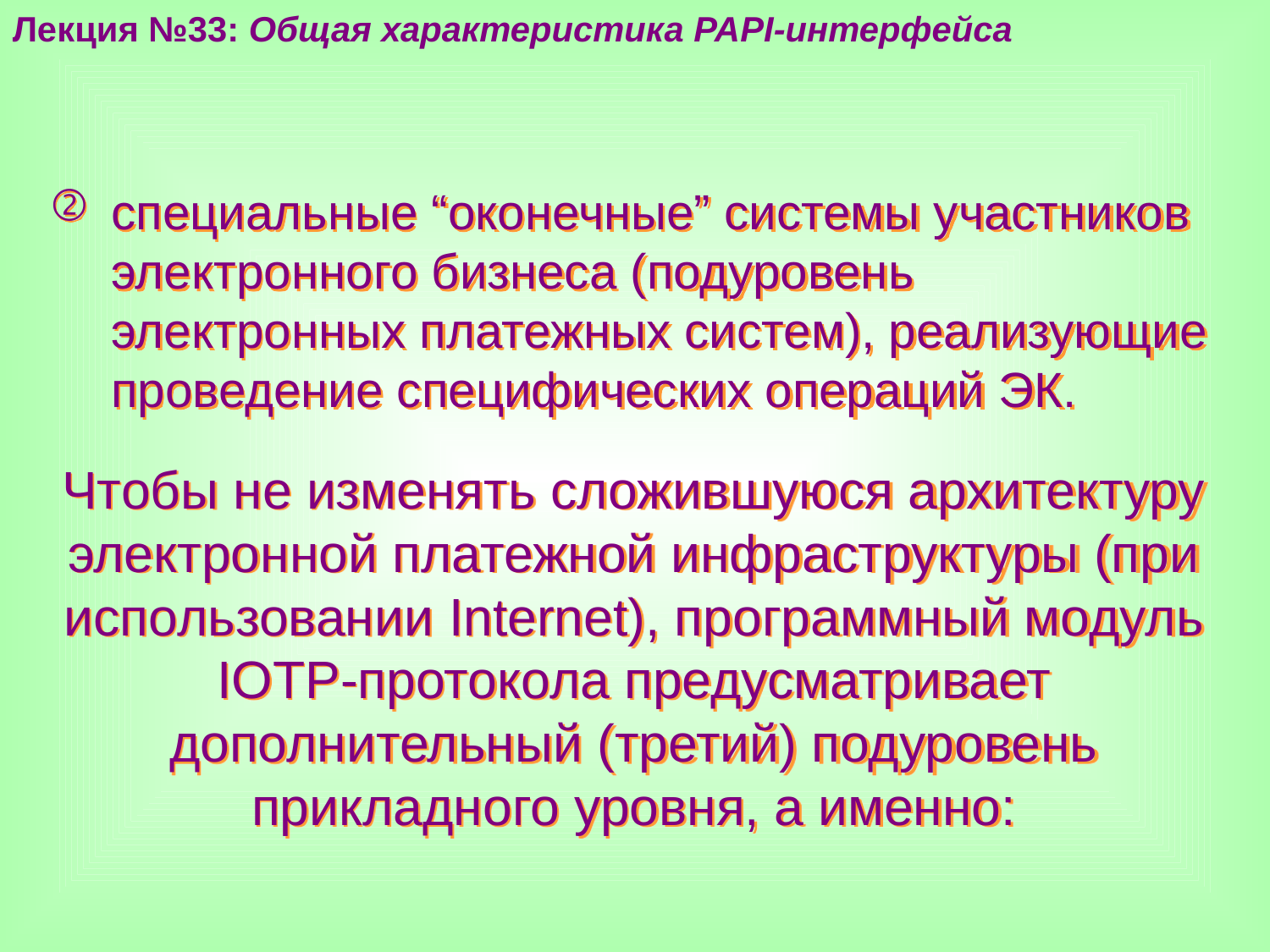

Лекция №33: Общая характеристика PAPI-интерфейса
специальные “оконечные” системы участников электронного бизнеса (подуровень электронных платежных систем), реализующие проведение специфических операций ЭК.
Чтобы не изменять сложившуюся архитектуру электронной платежной инфраструктуры (при использовании Internet), программный модуль IOTP-протокола предусматривает дополнительный (третий) подуровень прикладного уровня, а именно: